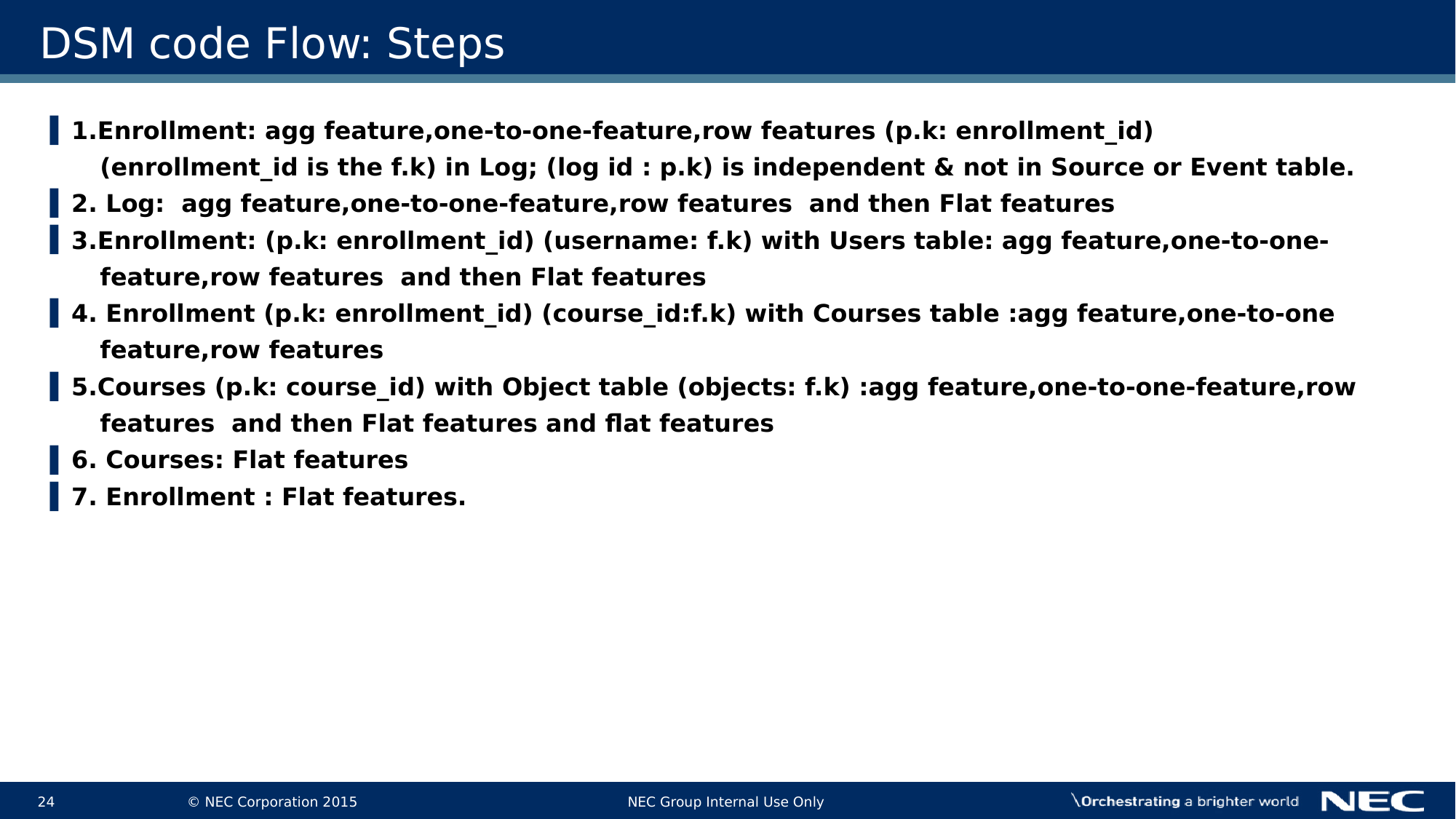

# DSM code Flow: Steps
1.Enrollment: agg feature,one-to-one-feature,row features (p.k: enrollment_id)
      (enrollment_id is the f.k) in Log; (log id : p.k) is independent & not in Source or Event table.
2. Log:  agg feature,one-to-one-feature,row features  and then Flat features
3.Enrollment: (p.k: enrollment_id) (username: f.k) with Users table: agg feature,one-to-one-
      feature,row features  and then Flat features
4. Enrollment (p.k: enrollment_id) (course_id:f.k) with Courses table :agg feature,one-to-one
      feature,row features
5.Courses (p.k: course_id) with Object table (objects: f.k) :agg feature,one-to-one-feature,row
      features  and then Flat features and flat features
6. Courses: Flat features
7. Enrollment : Flat features.